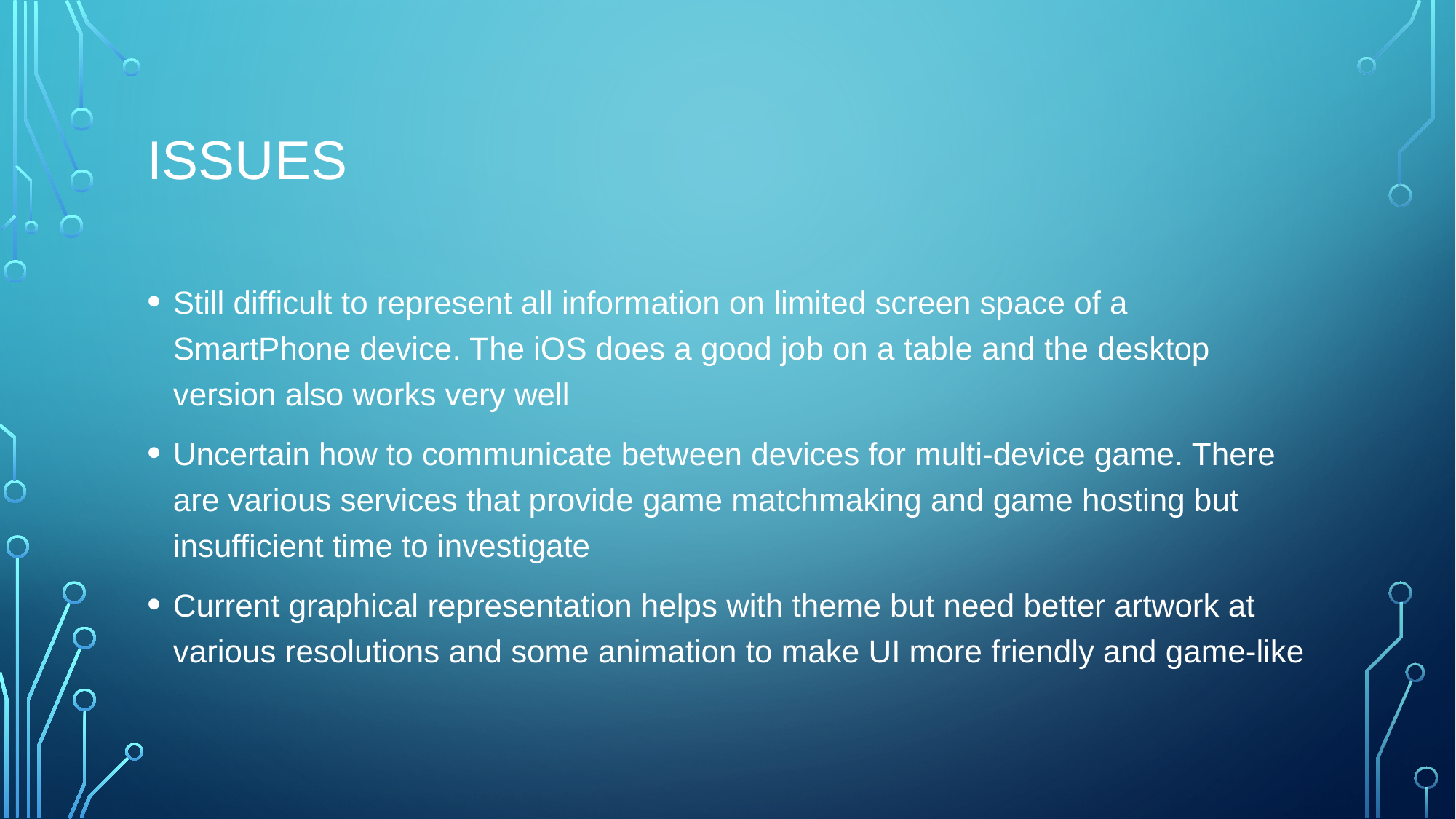

# Issues
Still difficult to represent all information on limited screen space of a SmartPhone device. The iOS does a good job on a table and the desktop version also works very well
Uncertain how to communicate between devices for multi-device game. There are various services that provide game matchmaking and game hosting but insufficient time to investigate
Current graphical representation helps with theme but need better artwork at various resolutions and some animation to make UI more friendly and game-like